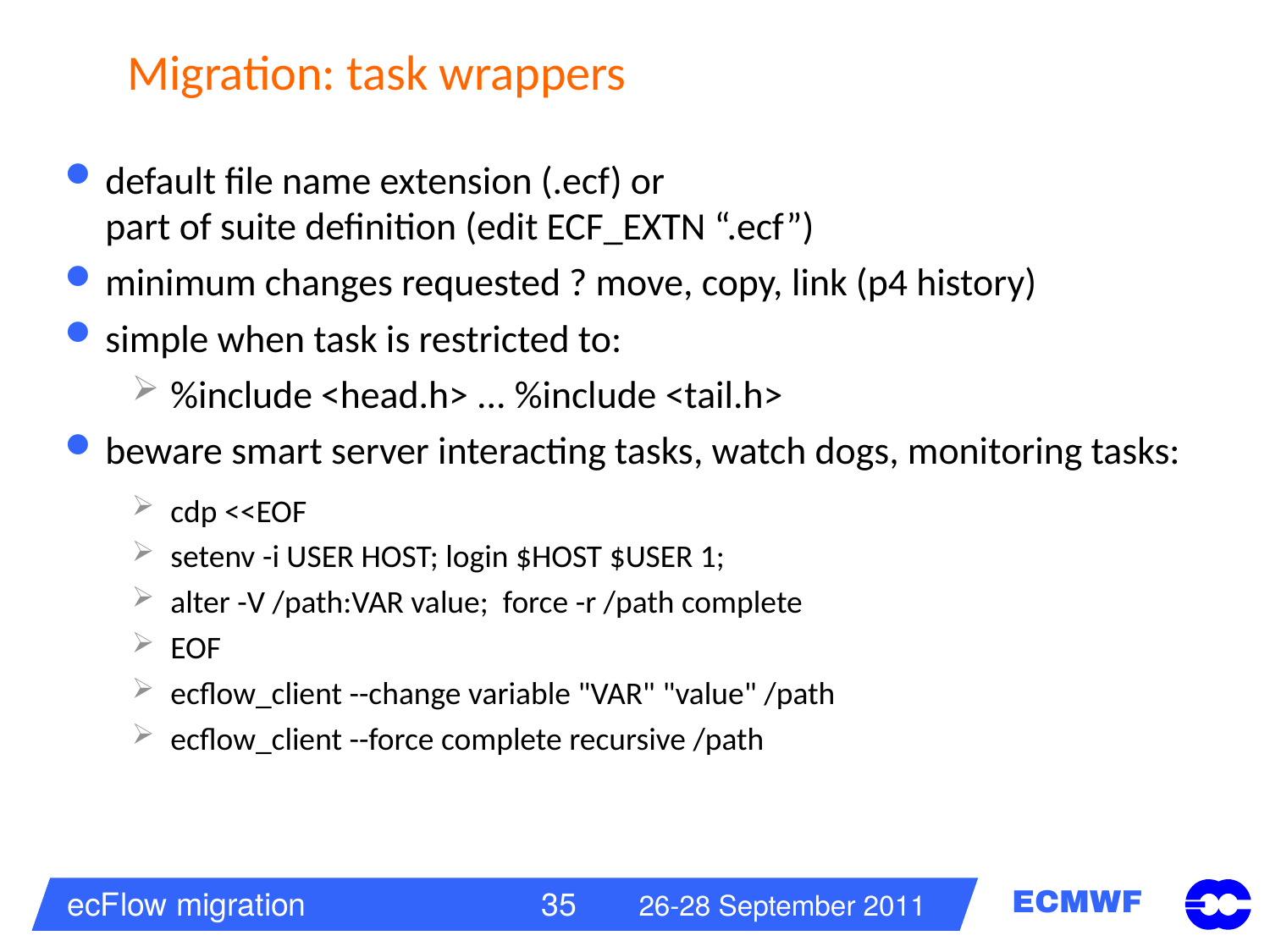

# Migration: task wrappers
default file name extension (.ecf) or
part of suite definition (edit ECF_EXTN “.ecf”)
minimum changes requested ? move, copy, link (p4 history)
simple when task is restricted to:
%include <head.h> ... %include <tail.h>
beware smart server interacting tasks, watch dogs, monitoring tasks:
cdp <<EOF
setenv -i USER HOST; login $HOST $USER 1;
alter -V /path:VAR value;  force -r /path complete
EOF
ecflow_client --change variable "VAR" "value" /path
ecflow_client --force complete recursive /path